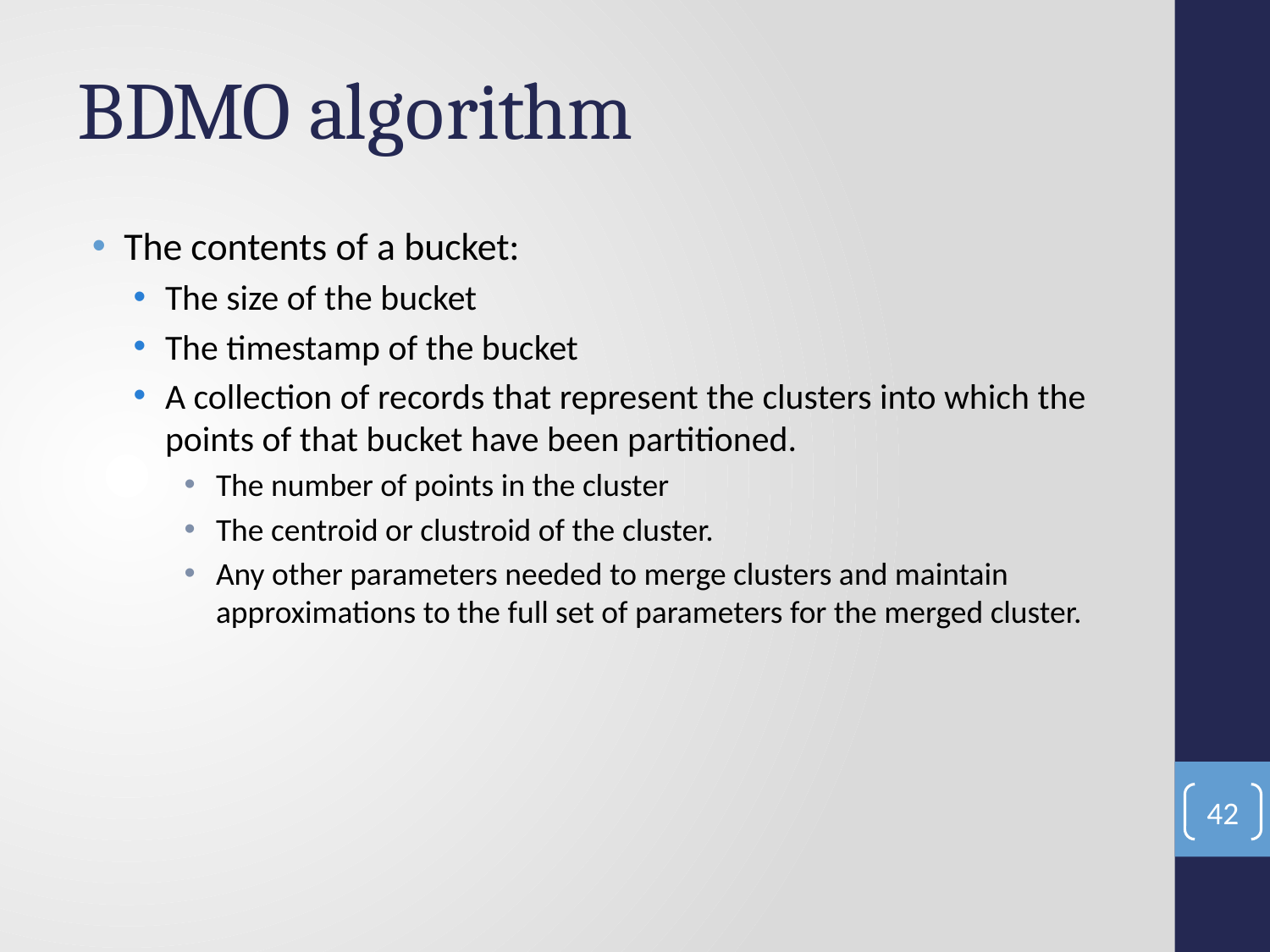

# BDMO algorithm
The contents of a bucket:
The size of the bucket
The timestamp of the bucket
A collection of records that represent the clusters into which the points of that bucket have been partitioned.
The number of points in the cluster
The centroid or clustroid of the cluster.
Any other parameters needed to merge clusters and maintain approximations to the full set of parameters for the merged cluster.
42